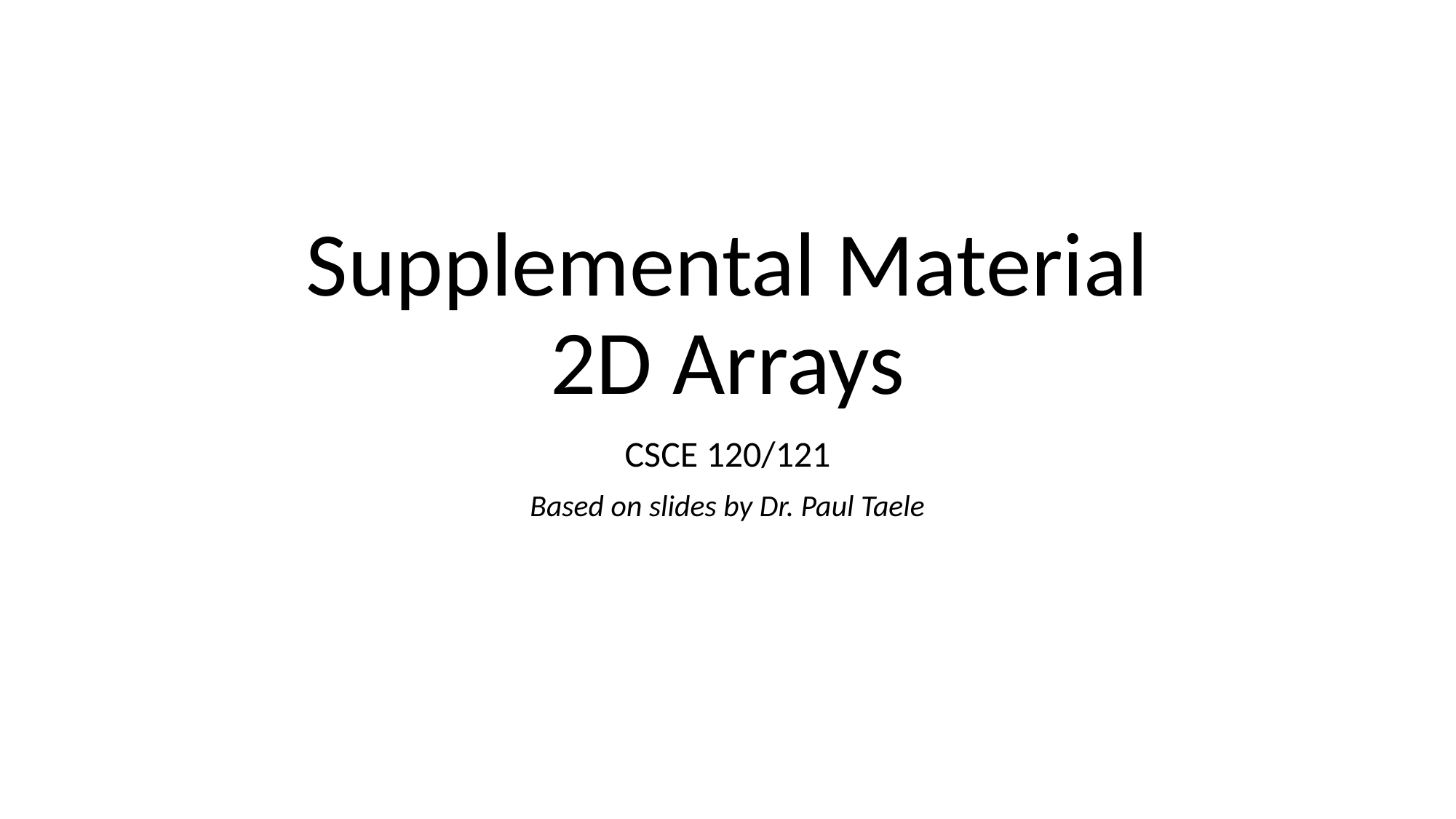

# Supplemental Material 2D Arrays
CSCE 120/121
Based on slides by Dr. Paul Taele